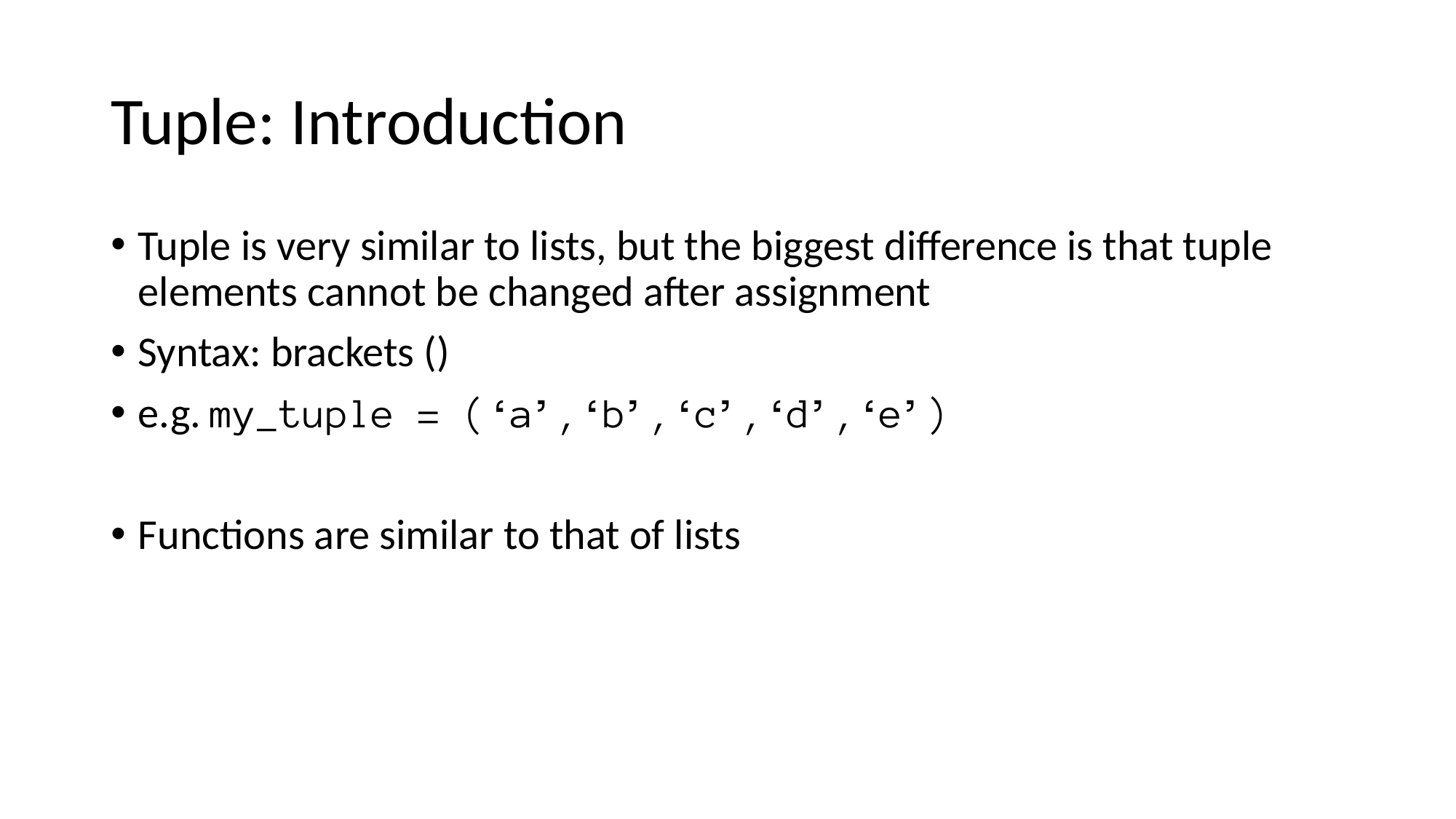

# Tuple: Introduction
Tuple is very similar to lists, but the biggest difference is that tuple elements cannot be changed after assignment
Syntax: brackets ()
e.g. my_tuple = (‘a’,‘b’,‘c’,‘d’,‘e’)

Functions are similar to that of lists